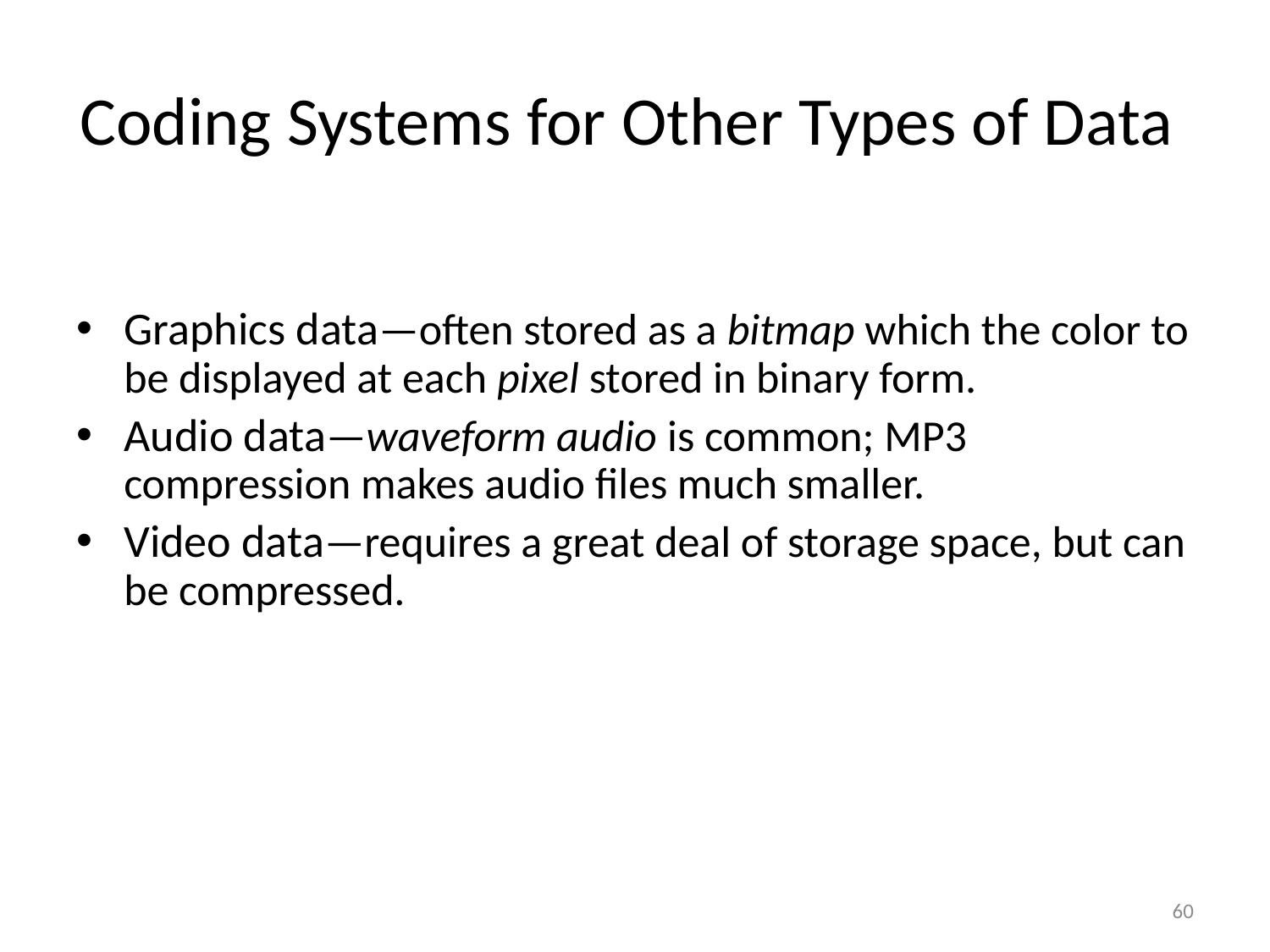

# Coding Systems for Other Types of Data

Graphics data—often stored as a bitmap which the color to be displayed at each pixel stored in binary form.
Audio data—waveform audio is common; MP3 compression makes audio files much smaller.
Video data—requires a great deal of storage space, but can be compressed.

60